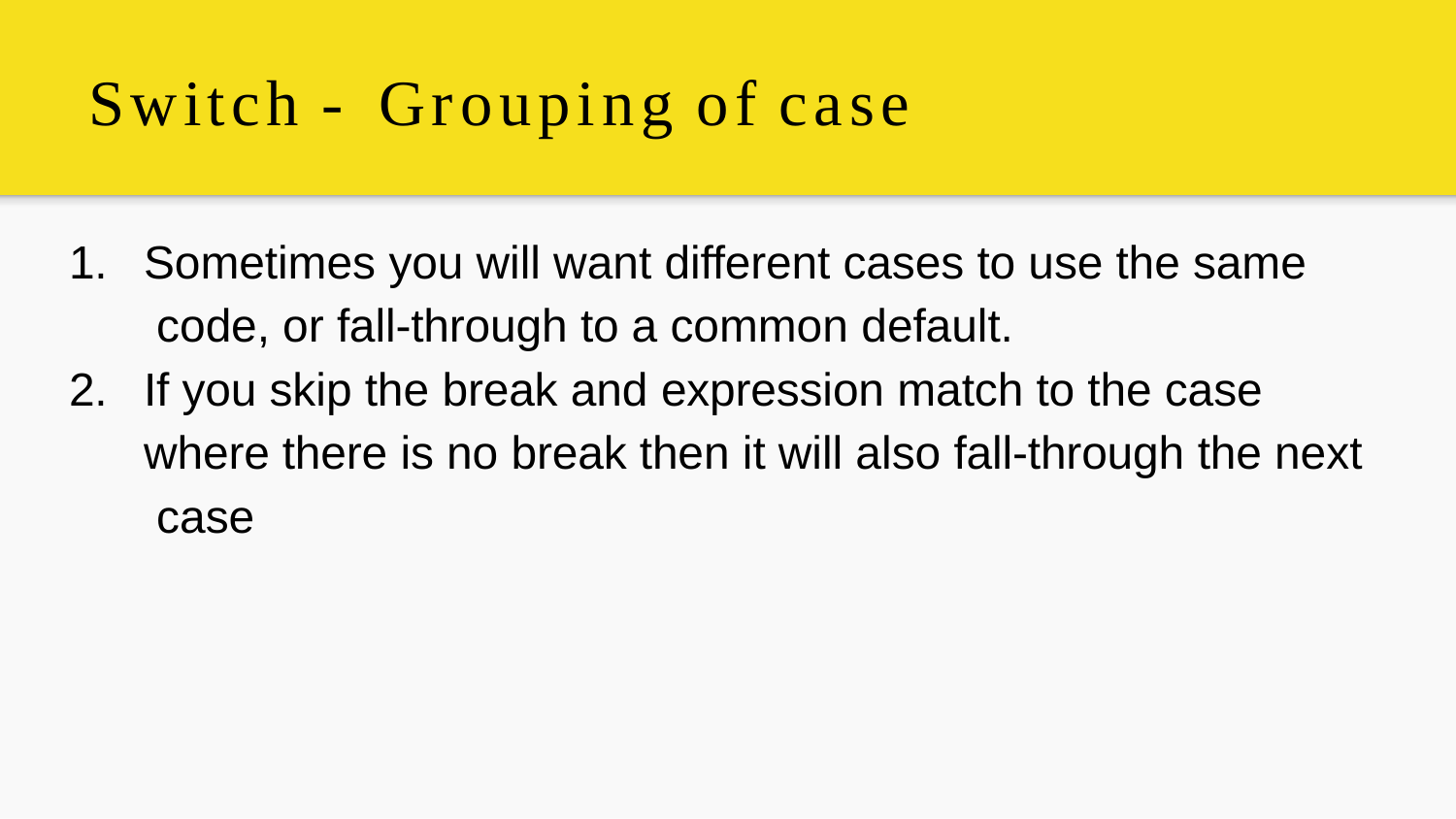

# Switch - Grouping of case

Sometimes you will want different cases to use the same  code, or fall-through to a common default.
If you skip the break and expression match to the case  where there is no break then it will also fall-through the next  case